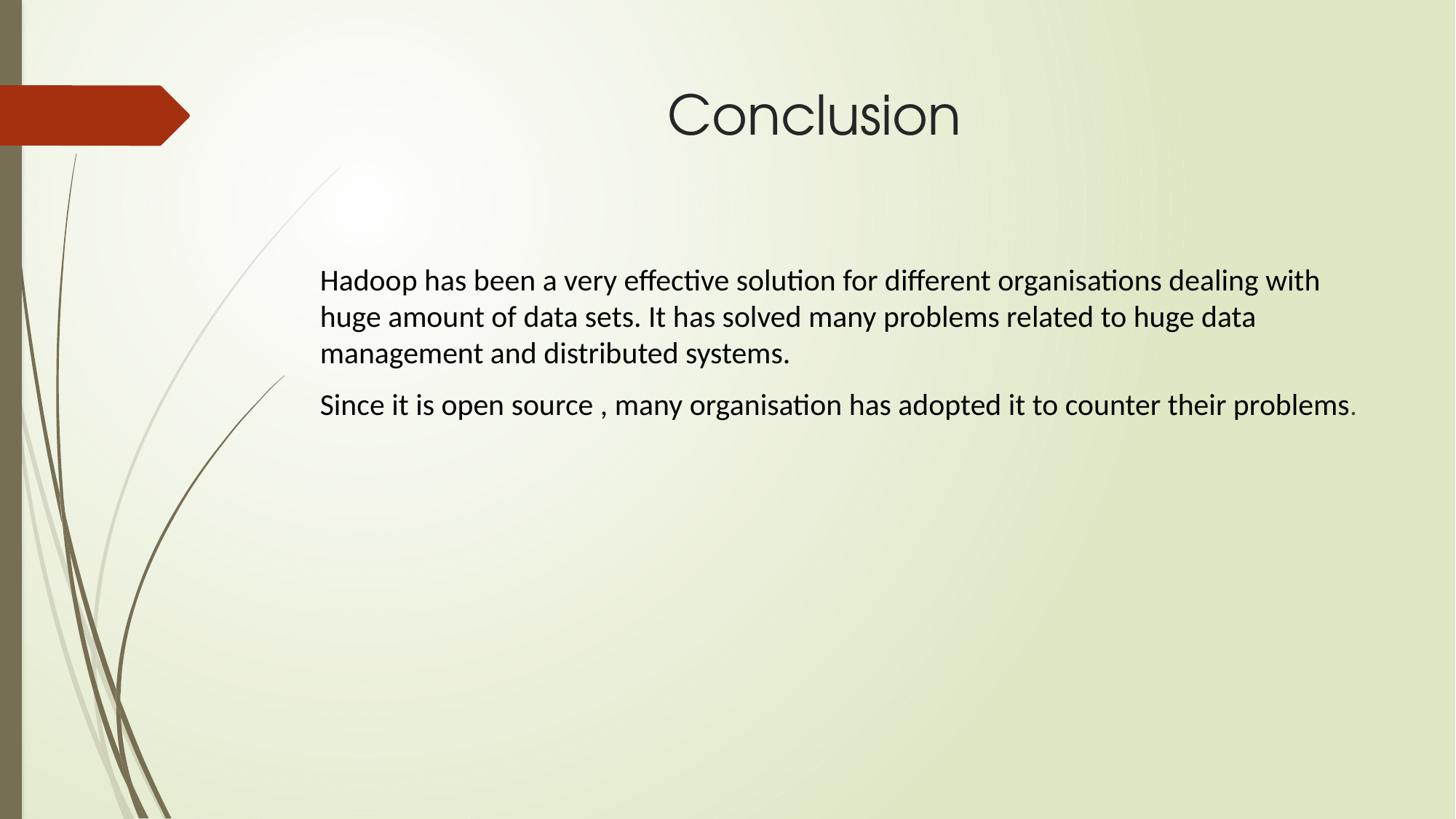

# Conclusion
Hadoop has been a very effective solution for different organisations dealing with huge amount of data sets. It has solved many problems related to huge data management and distributed systems.
Since it is open source , many organisation has adopted it to counter their problems.